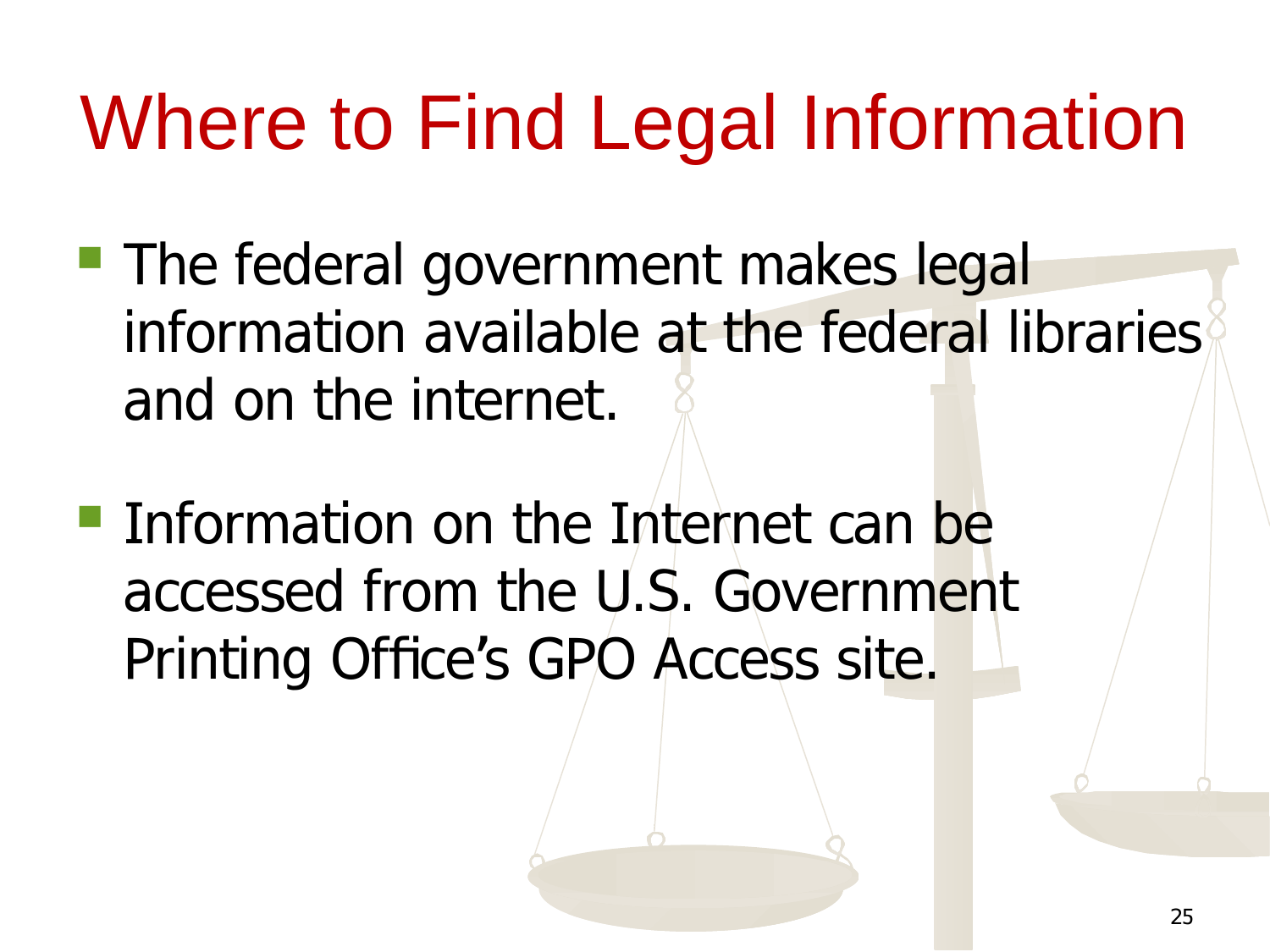

# Where to Find Legal Information
The federal government makes legal information available at the federal libraries and on the internet.
Information on the Internet can be accessed from the U.S. Government Printing Office’s GPO Access site.
25